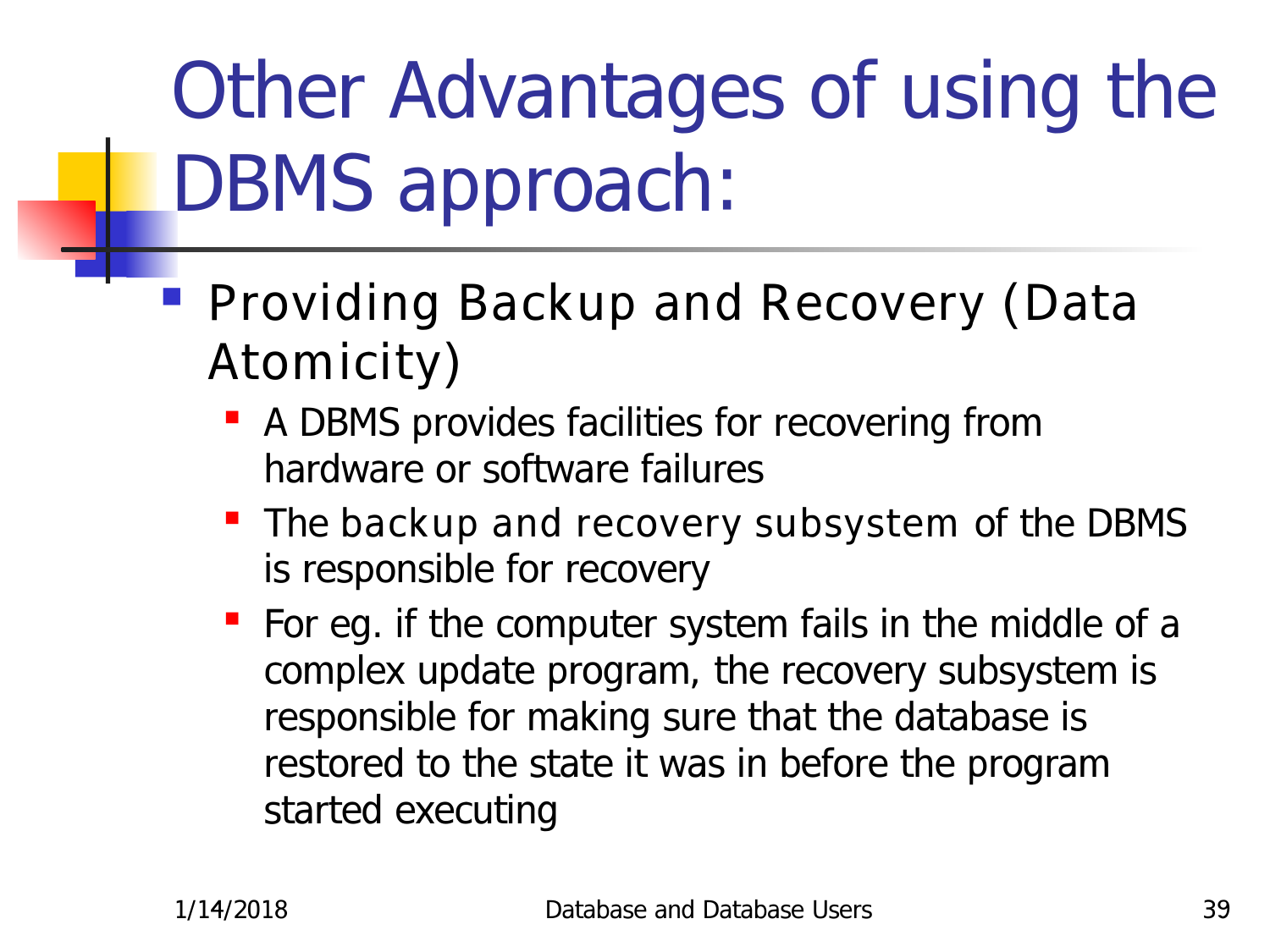

# Other Advantages of using the DBMS approach:
Providing Backup and Recovery (Data Atomicity)
A DBMS provides facilities for recovering from hardware or software failures
The backup and recovery subsystem of the DBMS is responsible for recovery
For eg. if the computer system fails in the middle of a complex update program, the recovery subsystem is responsible for making sure that the database is restored to the state it was in before the program started executing
1/14/2018
Database and Database Users
39